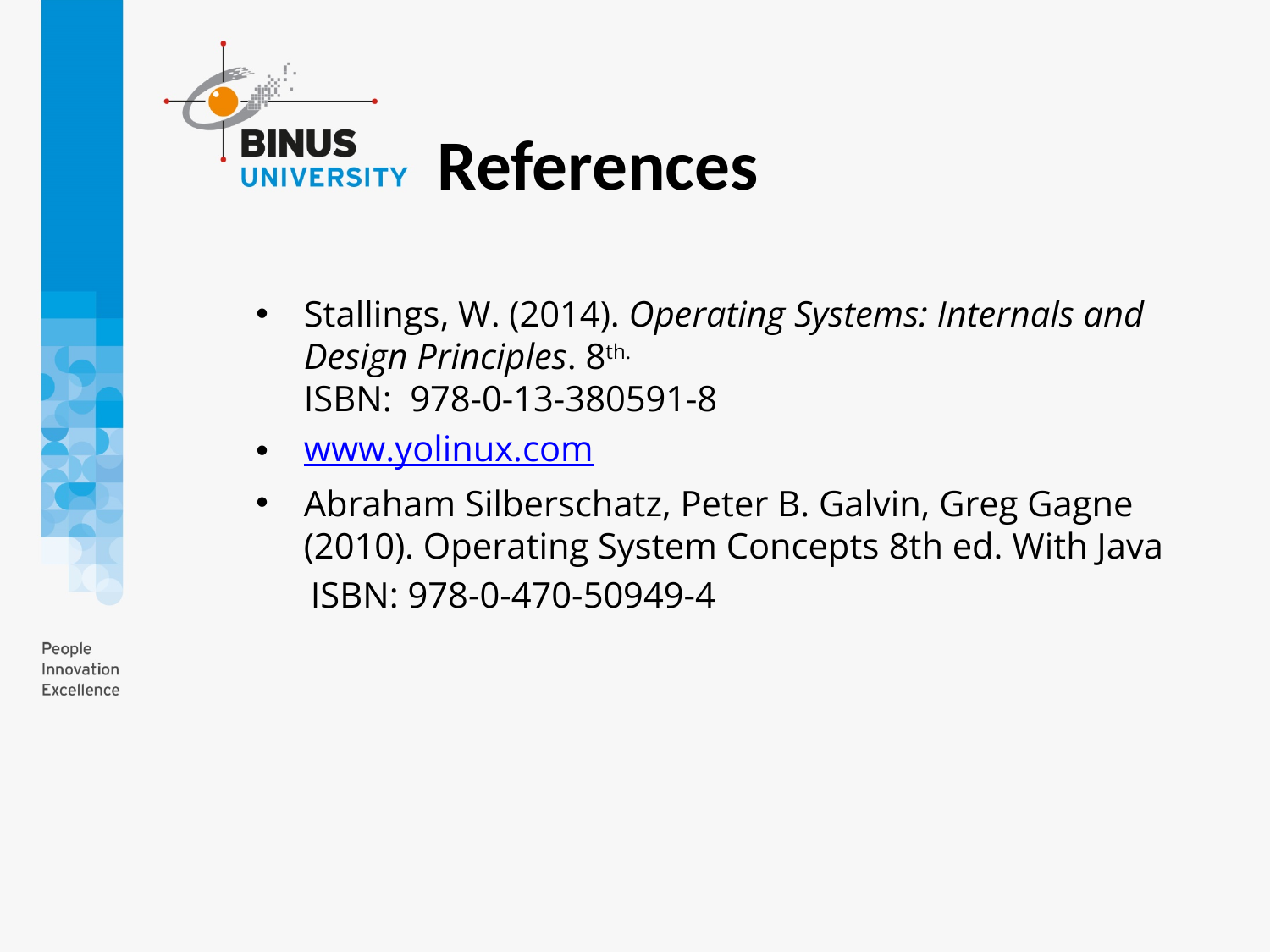

References
Stallings, W. (2014). Operating Systems: Internals and Design Principles. 8th.
ISBN:  978-0-13-380591-8
www.yolinux.com
Abraham Silberschatz, Peter B. Galvin, Greg Gagne (2010). Operating System Concepts 8th ed. With Java
      ISBN: 978-0-470-50949-4